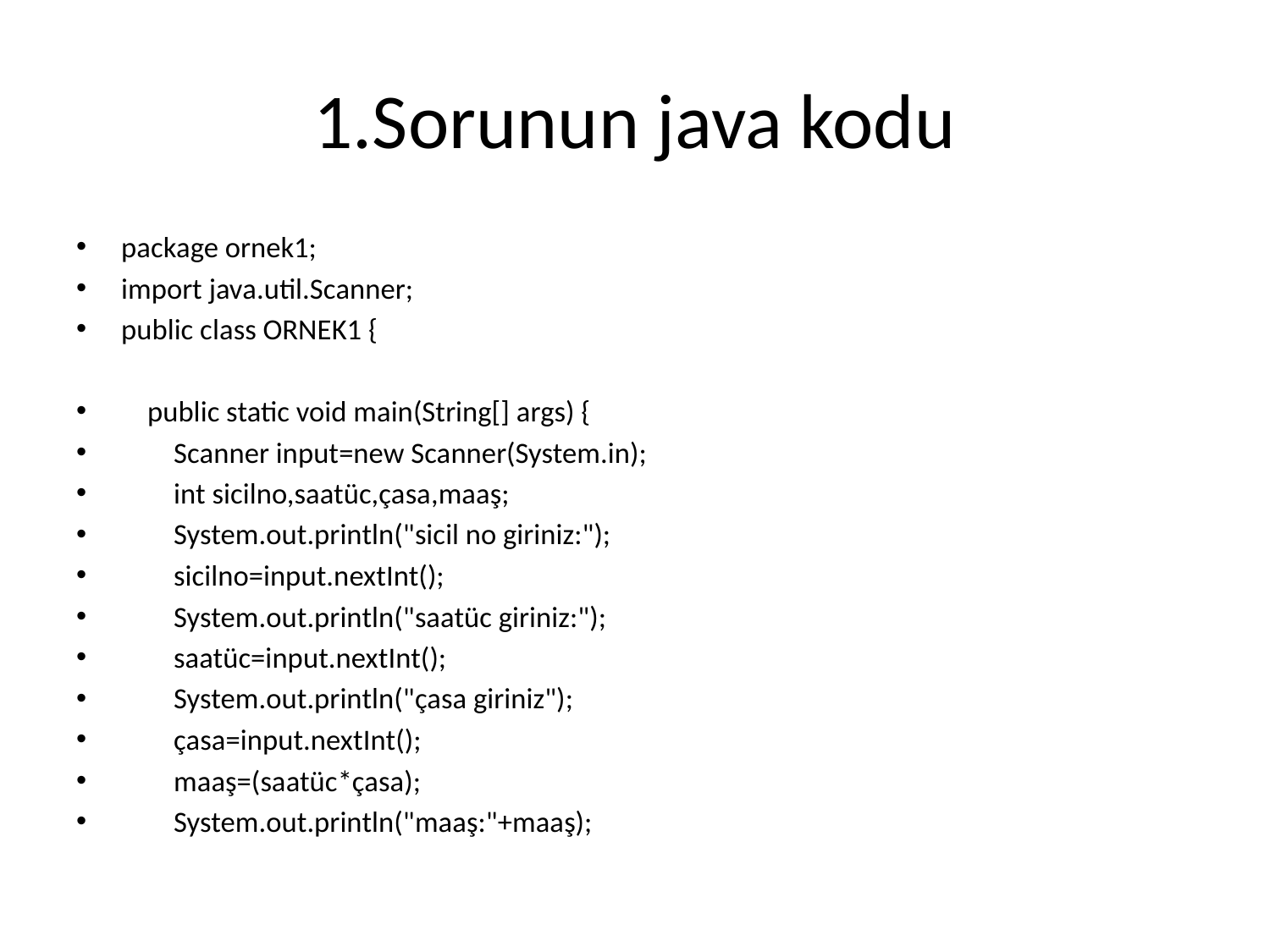

# 1.Sorunun java kodu
package ornek1;
import java.util.Scanner;
public class ORNEK1 {

    public static void main(String[] args) {
        Scanner input=new Scanner(System.in);
        int sicilno,saatüc,çasa,maaş;
        System.out.println("sicil no giriniz:");
        sicilno=input.nextInt();
        System.out.println("saatüc giriniz:");
        saatüc=input.nextInt();
        System.out.println("çasa giriniz");
        çasa=input.nextInt();
        maaş=(saatüc*çasa);
        System.out.println("maaş:"+maaş);